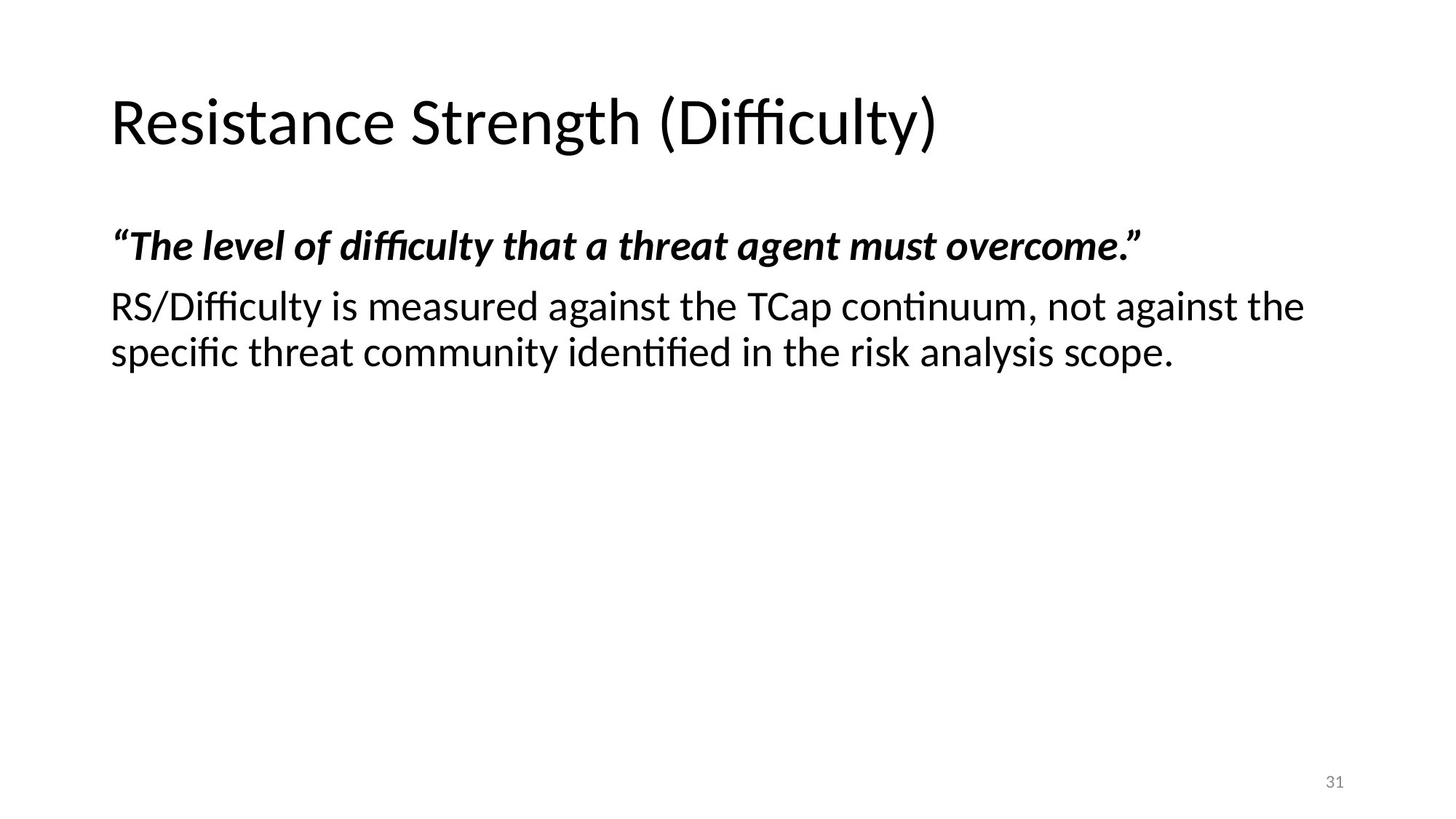

# Resistance Strength (Difficulty)
“The level of difficulty that a threat agent must overcome.”
RS/Difficulty is measured against the TCap continuum, not against the specific threat community identified in the risk analysis scope.

31